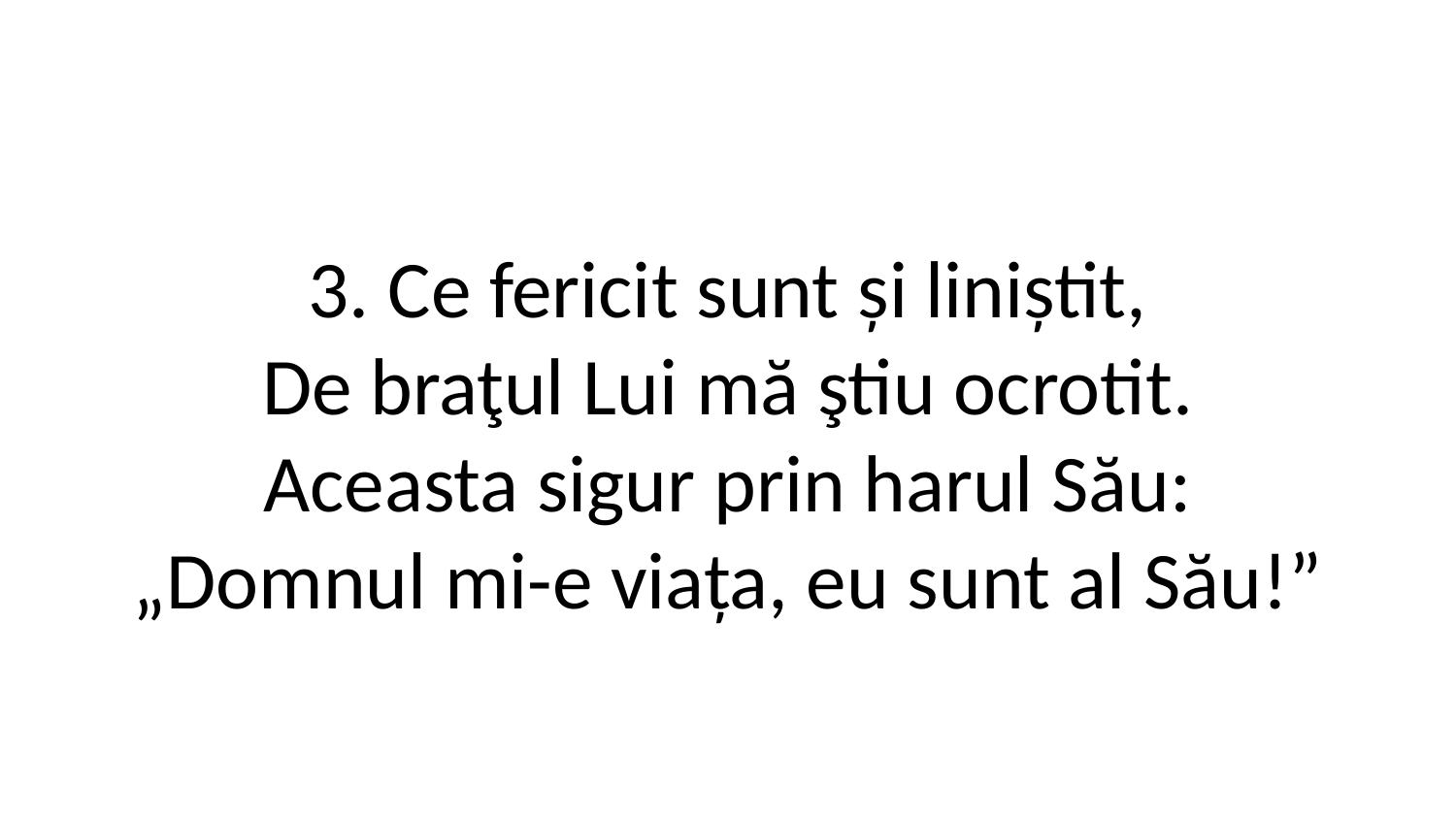

3. Ce fericit sunt și liniștit,
De braţul Lui mă ştiu ocrotit.
Aceasta sigur prin harul Său:
„Domnul mi-e viața, eu sunt al Său!”